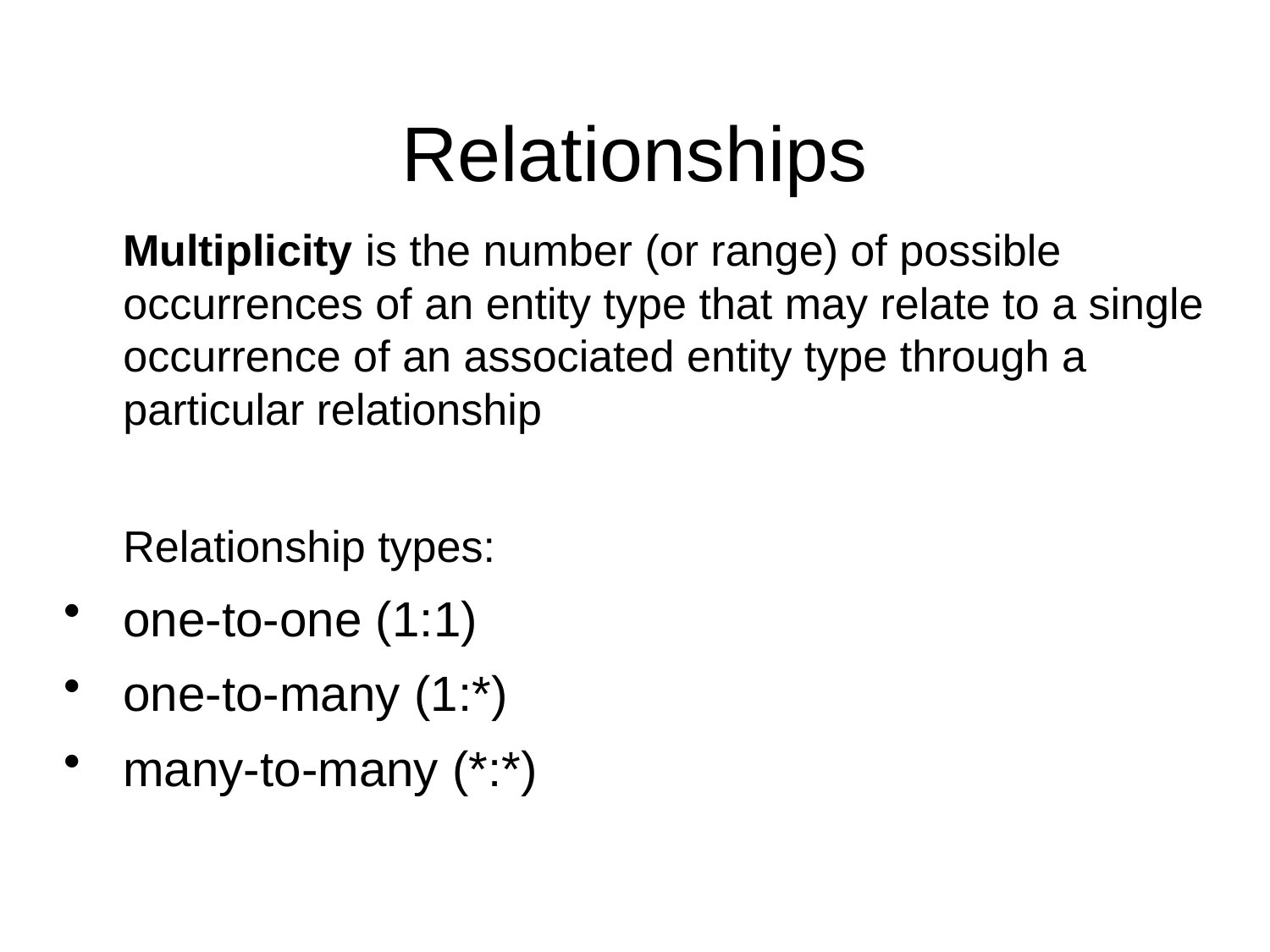

Relationships
	Multiplicity is the number (or range) of possible occurrences of an entity type that may relate to a single occurrence of an associated entity type through a particular relationship

	Relationship types:
one-to-one (1:1)
one-to-many (1:*)
many-to-many (*:*)